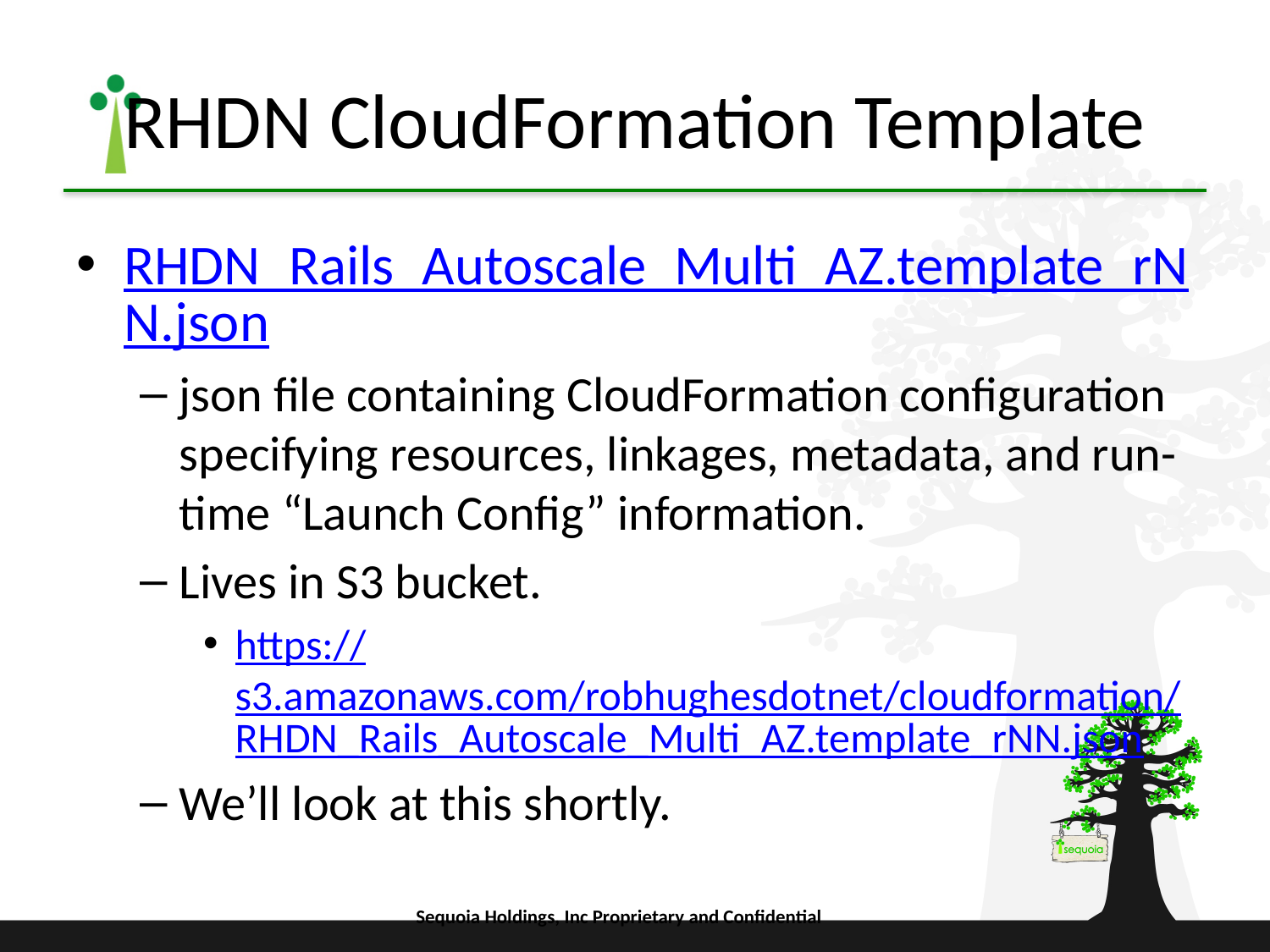

# RHDN CloudFormation Template
RHDN_Rails_Autoscale_Multi_AZ.template_rNN.json
json file containing CloudFormation configuration specifying resources, linkages, metadata, and run-time “Launch Config” information.
Lives in S3 bucket.
https://s3.amazonaws.com/robhughesdotnet/cloudformation/RHDN_Rails_Autoscale_Multi_AZ.template_rNN.json
We’ll look at this shortly.
Sequoia Holdings, Inc Proprietary and Confidential